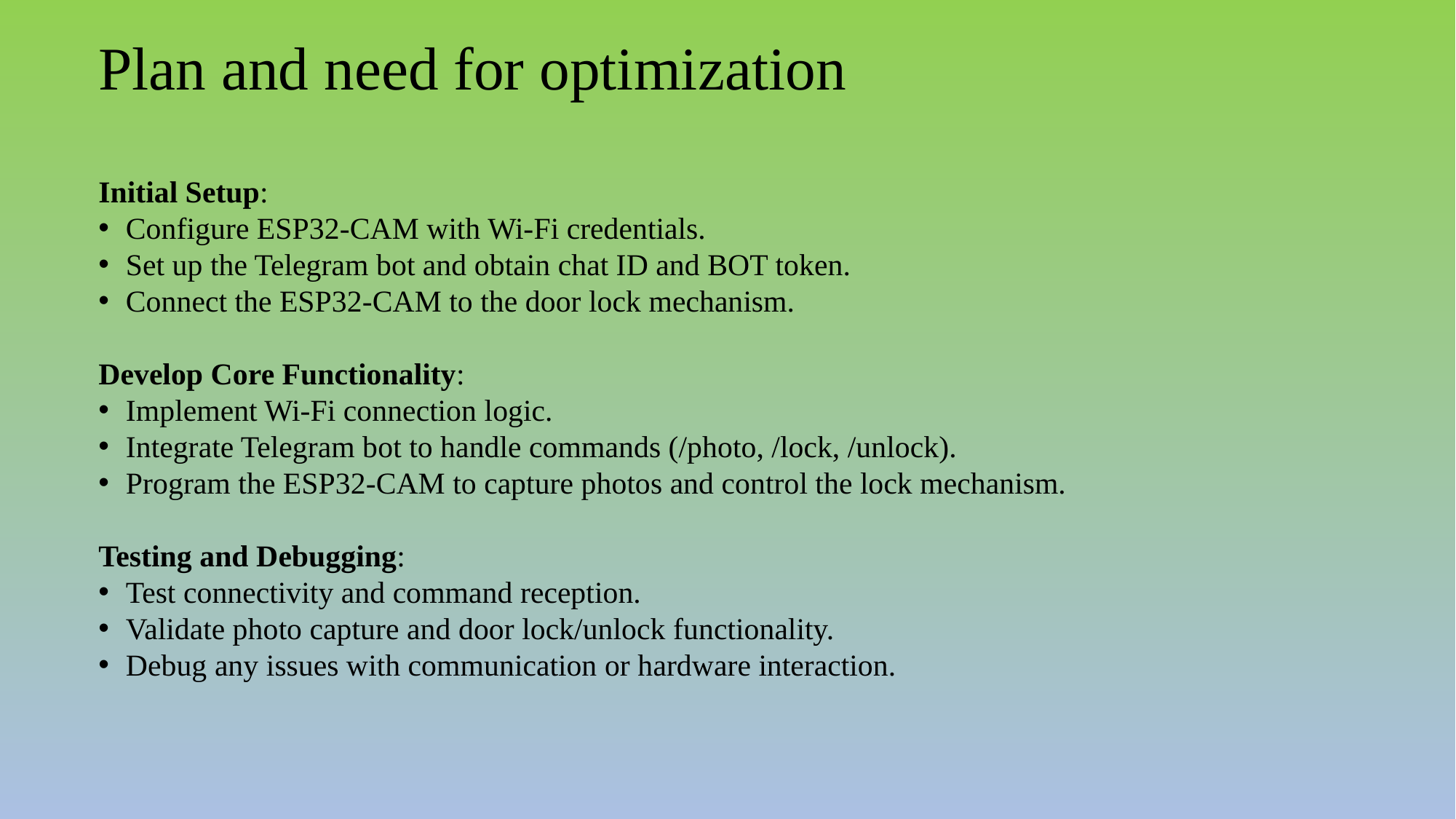

# Plan and need for optimization
Initial Setup:
Configure ESP32-CAM with Wi-Fi credentials.
Set up the Telegram bot and obtain chat ID and BOT token.
Connect the ESP32-CAM to the door lock mechanism.

Develop Core Functionality:
Implement Wi-Fi connection logic.
Integrate Telegram bot to handle commands (/photo, /lock, /unlock).
Program the ESP32-CAM to capture photos and control the lock mechanism.

Testing and Debugging:
Test connectivity and command reception.
Validate photo capture and door lock/unlock functionality.
Debug any issues with communication or hardware interaction.